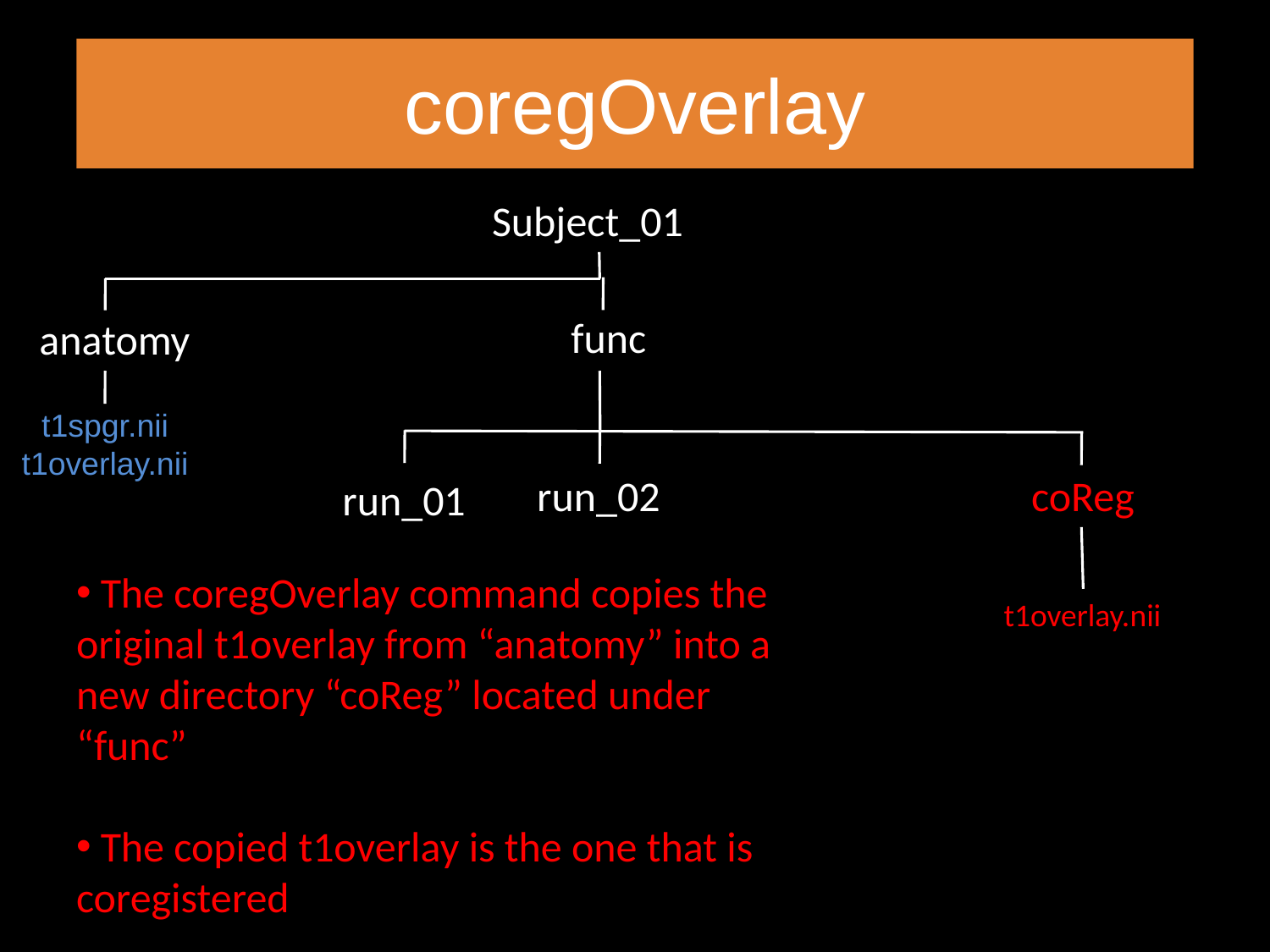

coregOverlay
Subject_01
func
anatomy
t1spgr.nii
t1overlay.nii
run_02
coReg
run_01
 The coregOverlay command copies the original t1overlay from “anatomy” into a new directory “coReg” located under “func”

 The copied t1overlay is the one that is coregistered
t1overlay.nii